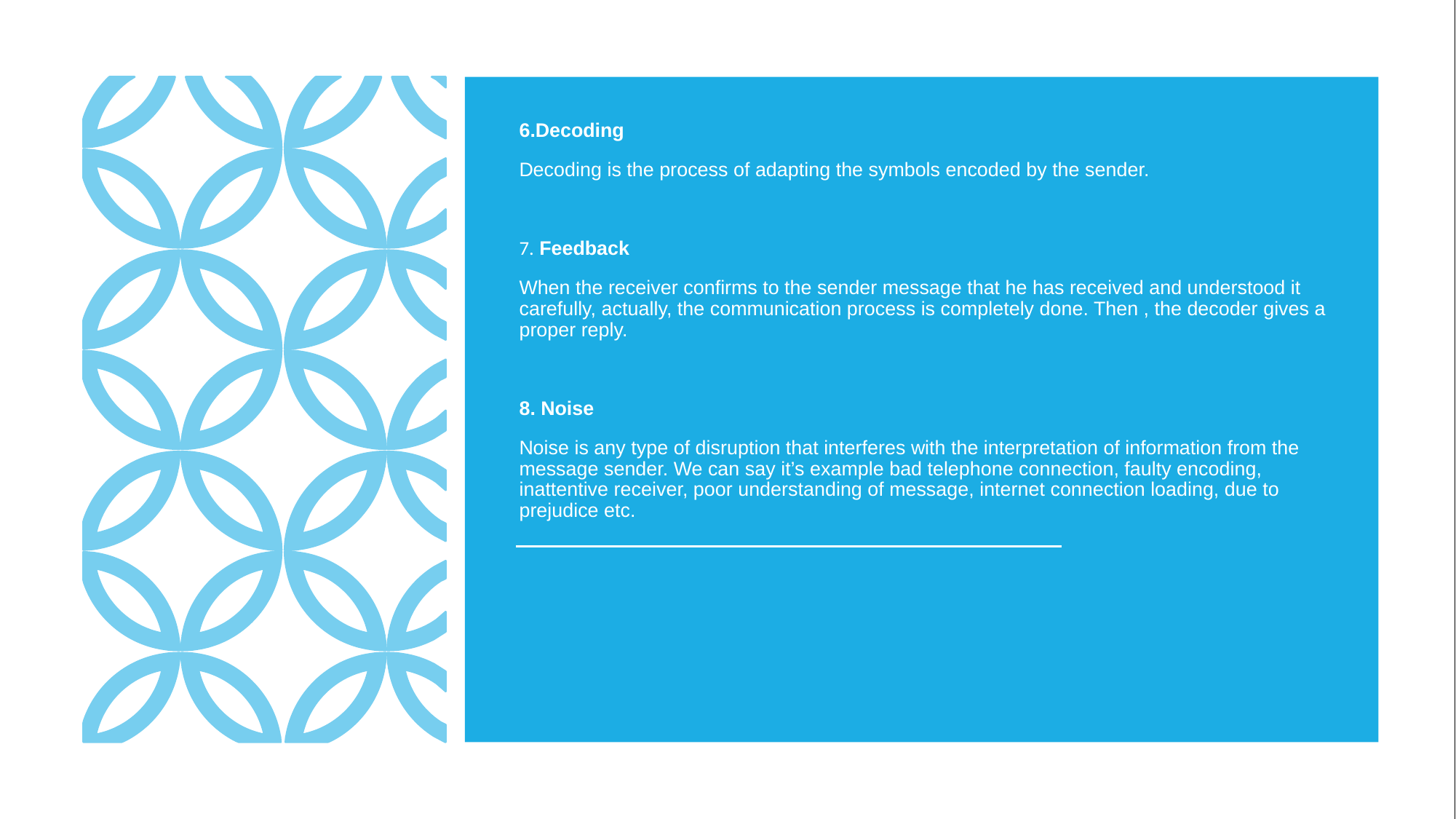

6.Decoding
Decoding is the process of adapting the symbols encoded by the sender.

7. Feedback
When the receiver confirms to the sender message that he has received and understood it carefully, actually, the communication process is completely done. Then , the decoder gives a proper reply.

8. Noise
Noise is any type of disruption that interferes with the interpretation of information from the message sender. We can say it’s example bad telephone connection, faulty encoding, inattentive receiver, poor understanding of message, internet connection loading, due to prejudice etc.

#